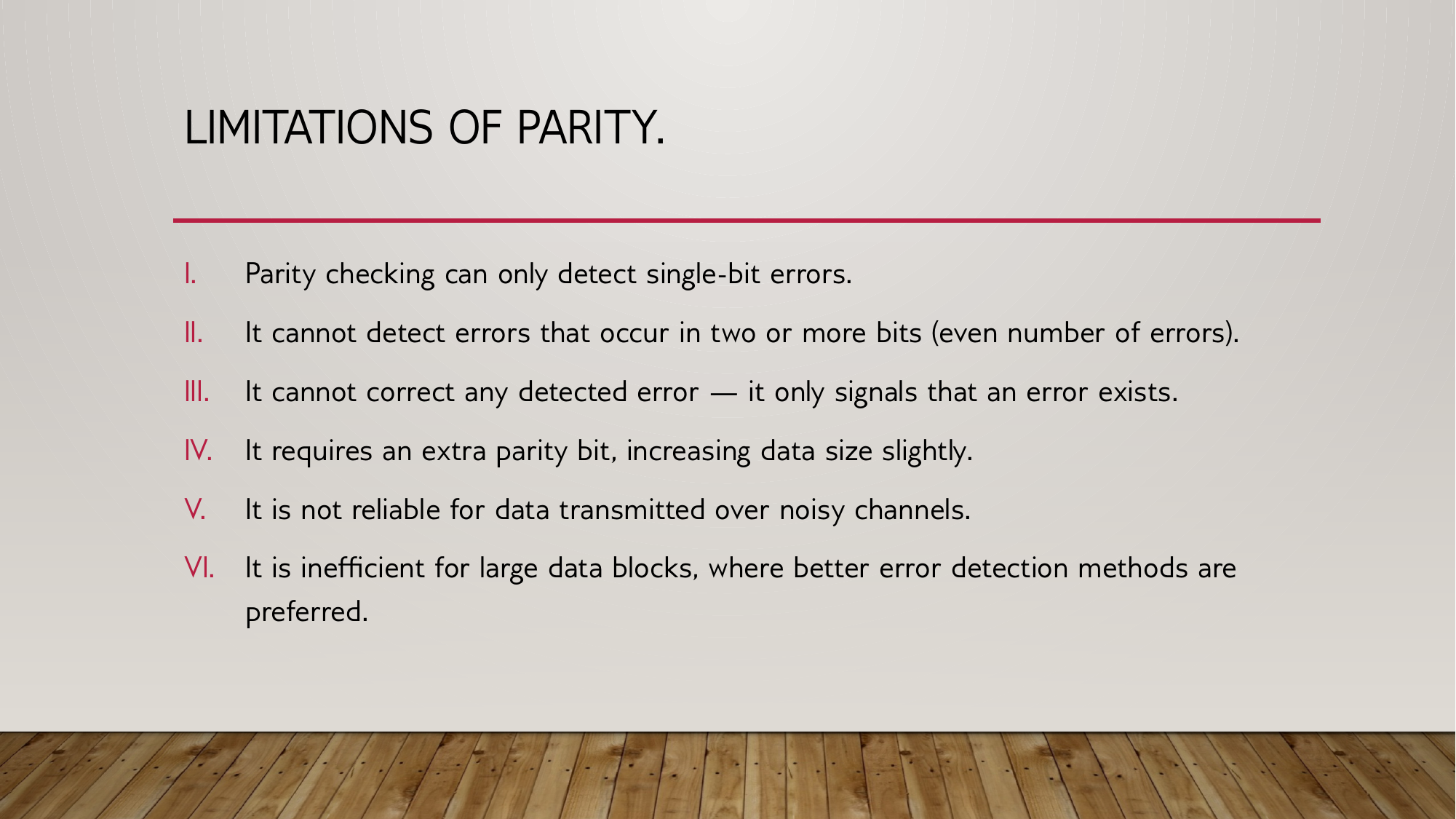

# Limitations of parity.
Parity checking can only detect single-bit errors.
It cannot detect errors that occur in two or more bits (even number of errors).
It cannot correct any detected error — it only signals that an error exists.
It requires an extra parity bit, increasing data size slightly.
It is not reliable for data transmitted over noisy channels.
It is inefficient for large data blocks, where better error detection methods are preferred.